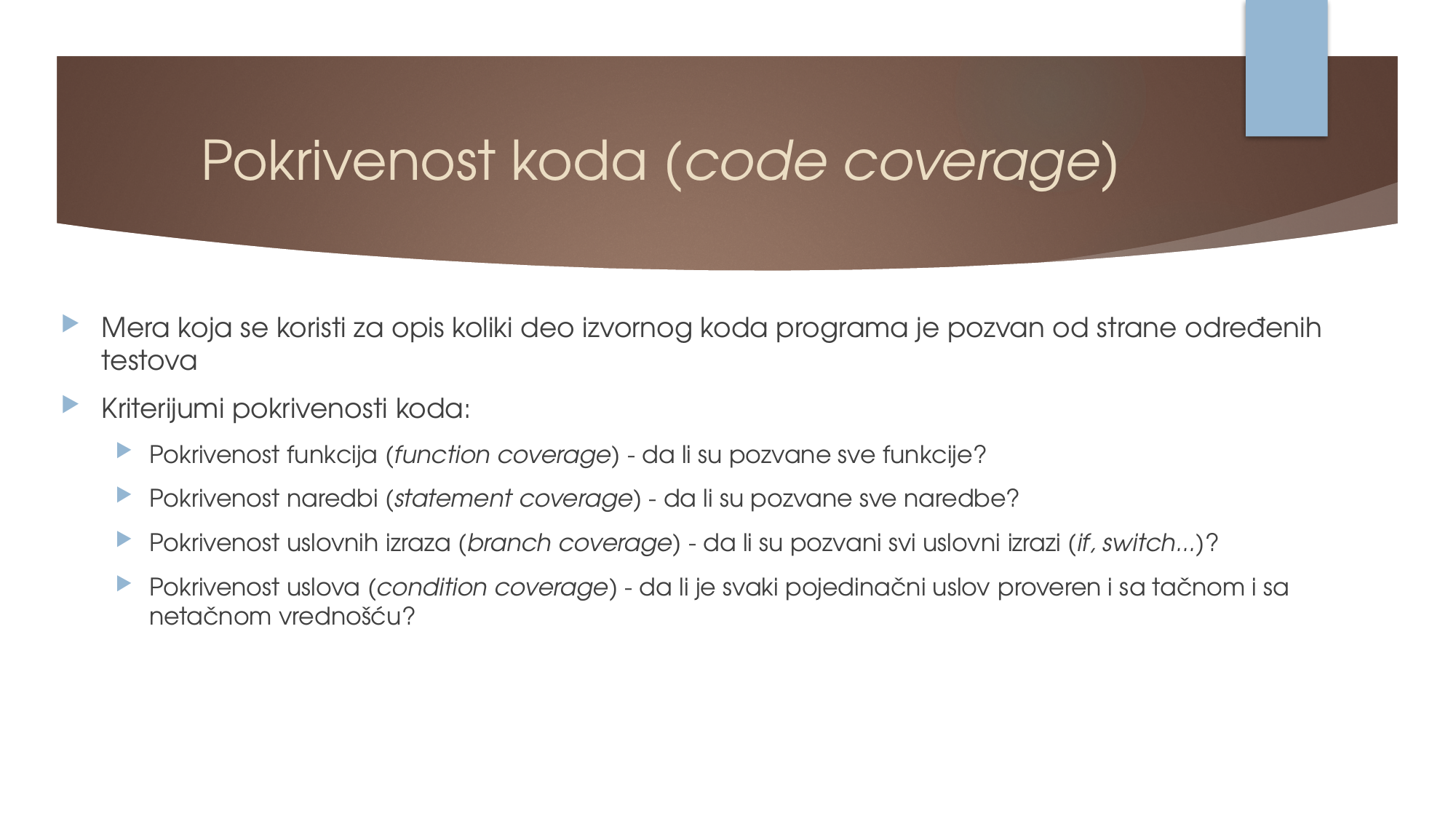

# Pokrivenost koda (code coverage)
Mera koja se koristi za opis koliki deo izvornog koda programa je pozvan od strane određenih testova
Kriterijumi pokrivenosti koda:
Pokrivenost funkcija (function coverage) - da li su pozvane sve funkcije?
Pokrivenost naredbi (statement coverage) - da li su pozvane sve naredbe?
Pokrivenost uslovnih izraza (branch coverage) - da li su pozvani svi uslovni izrazi (if, switch...)?
Pokrivenost uslova (condition coverage) - da li je svaki pojedinačni uslov proveren i sa tačnom i sa netačnom vrednošću?